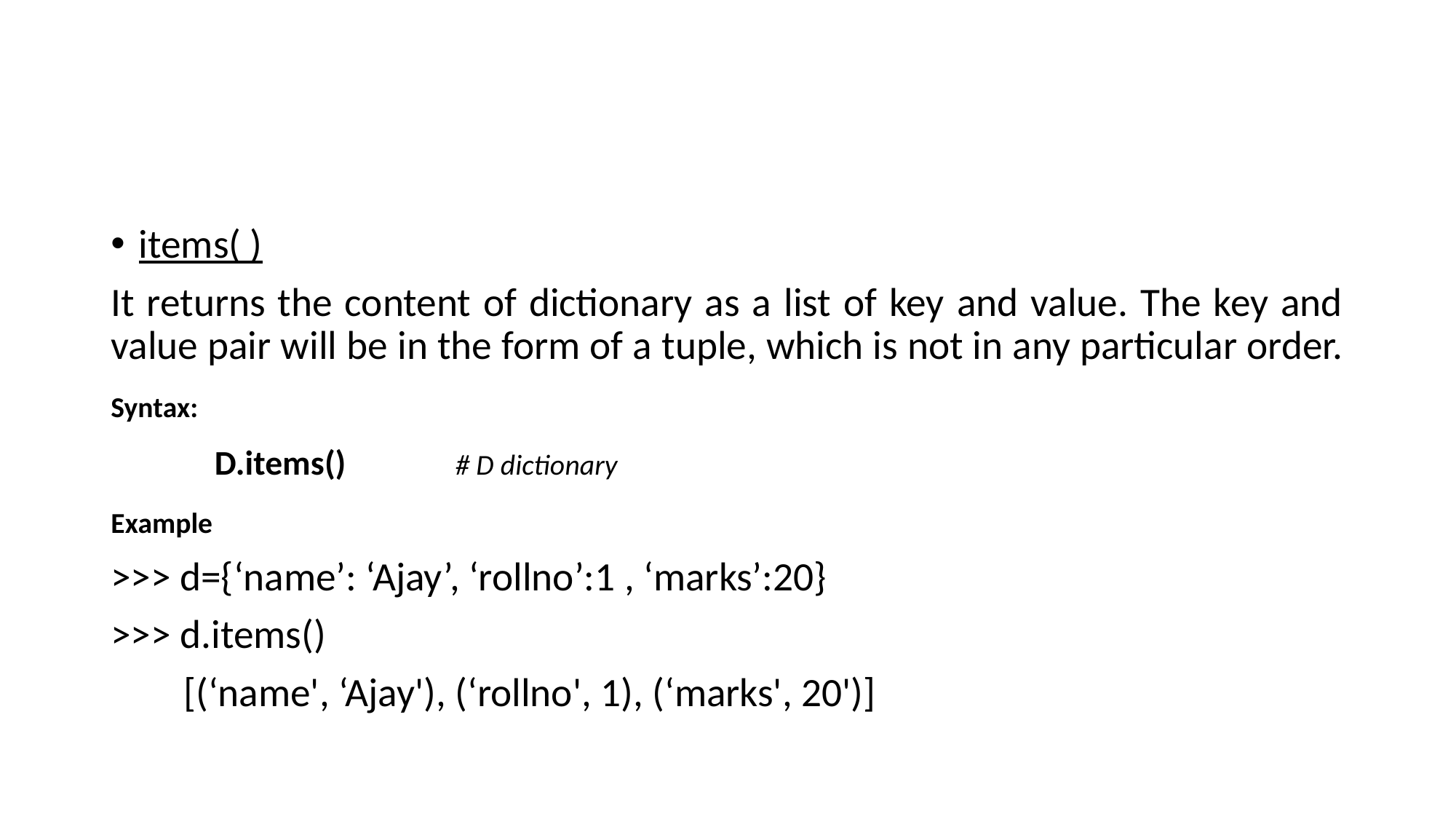

#
items( )
It returns the content of dictionary as a list of key and value. The key and value pair will be in the form of a tuple, which is not in any particular order.
Syntax:
	D.items()            # D dictionary
Example
>>> d={‘name’: ‘Ajay’, ‘rollno’:1 , ‘marks’:20}
>>> d.items()
        [(‘name', ‘Ajay'), (‘rollno', 1), (‘marks', 20')]